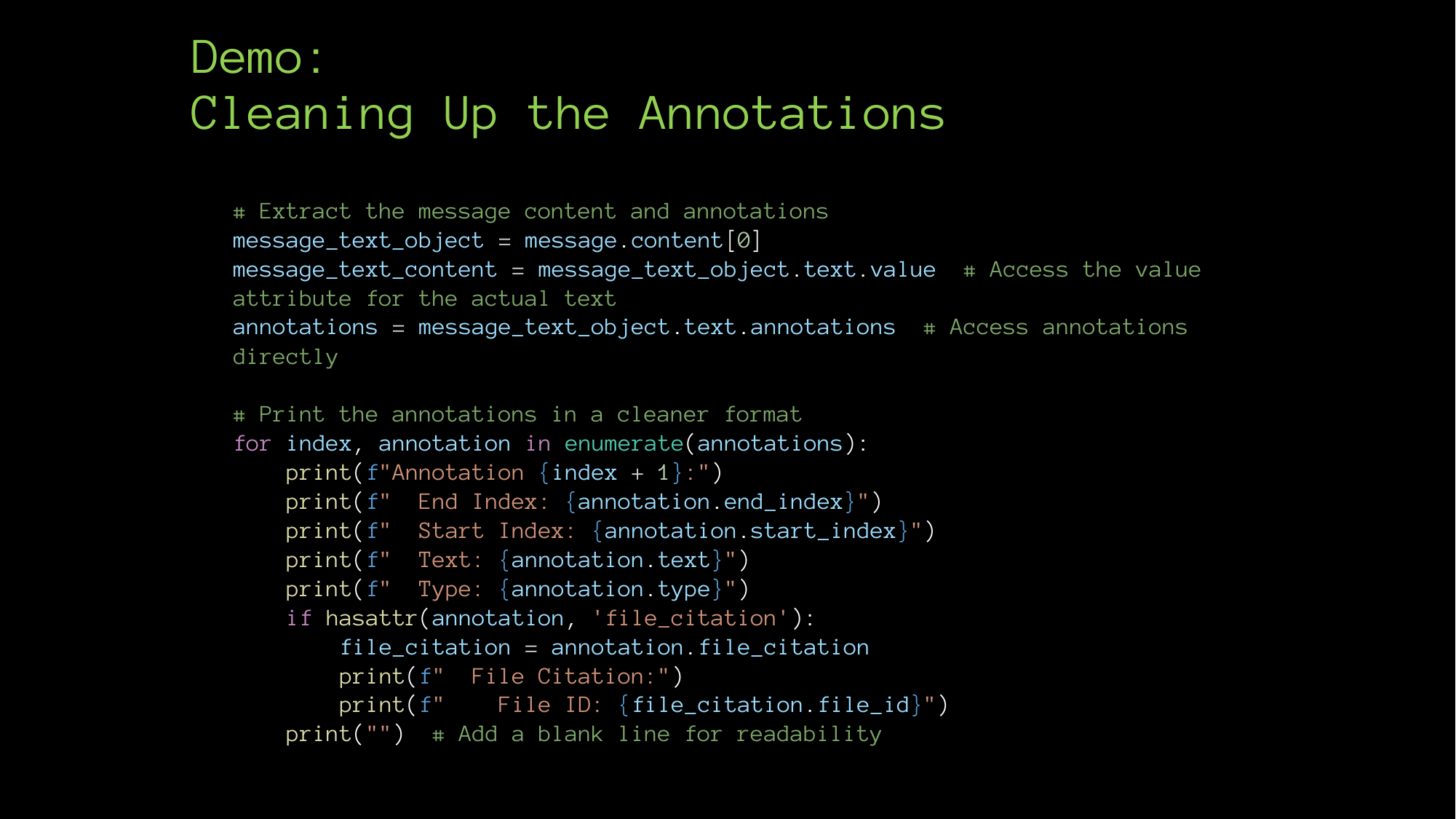

# Demo: Cleaning Up the Annotations
# Extract the message content and annotations
message_text_object = message.content[0]
message_text_content = message_text_object.text.value  # Access the value attribute for the actual text
annotations = message_text_object.text.annotations  # Access annotations directly
# Print the annotations in a cleaner format
for index, annotation in enumerate(annotations):
    print(f"Annotation {index + 1}:")
    print(f"  End Index: {annotation.end_index}")
    print(f"  Start Index: {annotation.start_index}")
    print(f"  Text: {annotation.text}")
    print(f"  Type: {annotation.type}")
    if hasattr(annotation, 'file_citation'):
        file_citation = annotation.file_citation
        print(f"  File Citation:")
        print(f"    File ID: {file_citation.file_id}")
    print("")  # Add a blank line for readability